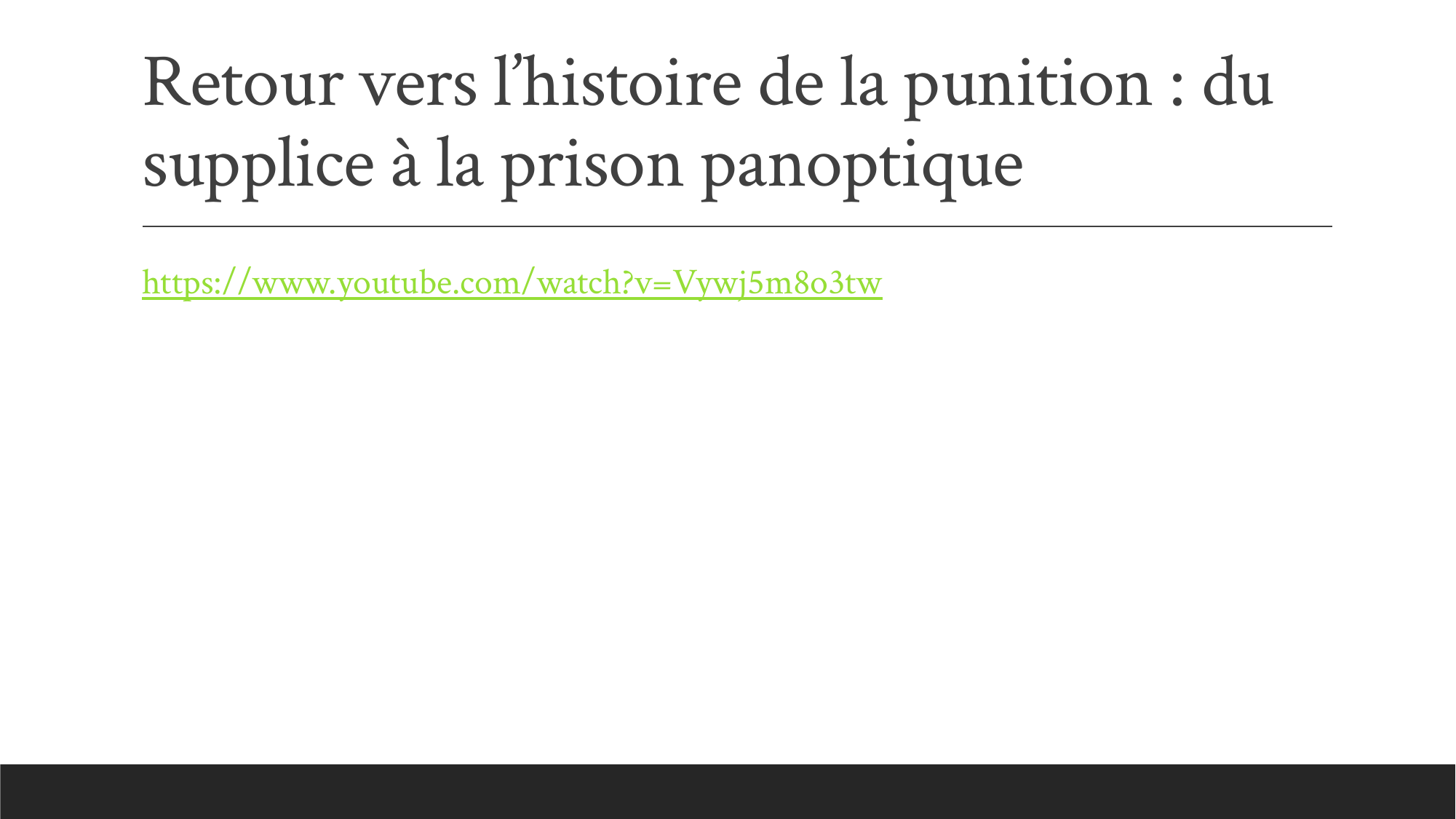

# Retour vers l’histoire de la punition : du supplice à la prison panoptique
https://www.youtube.com/watch?v=Vywj5m8o3tw